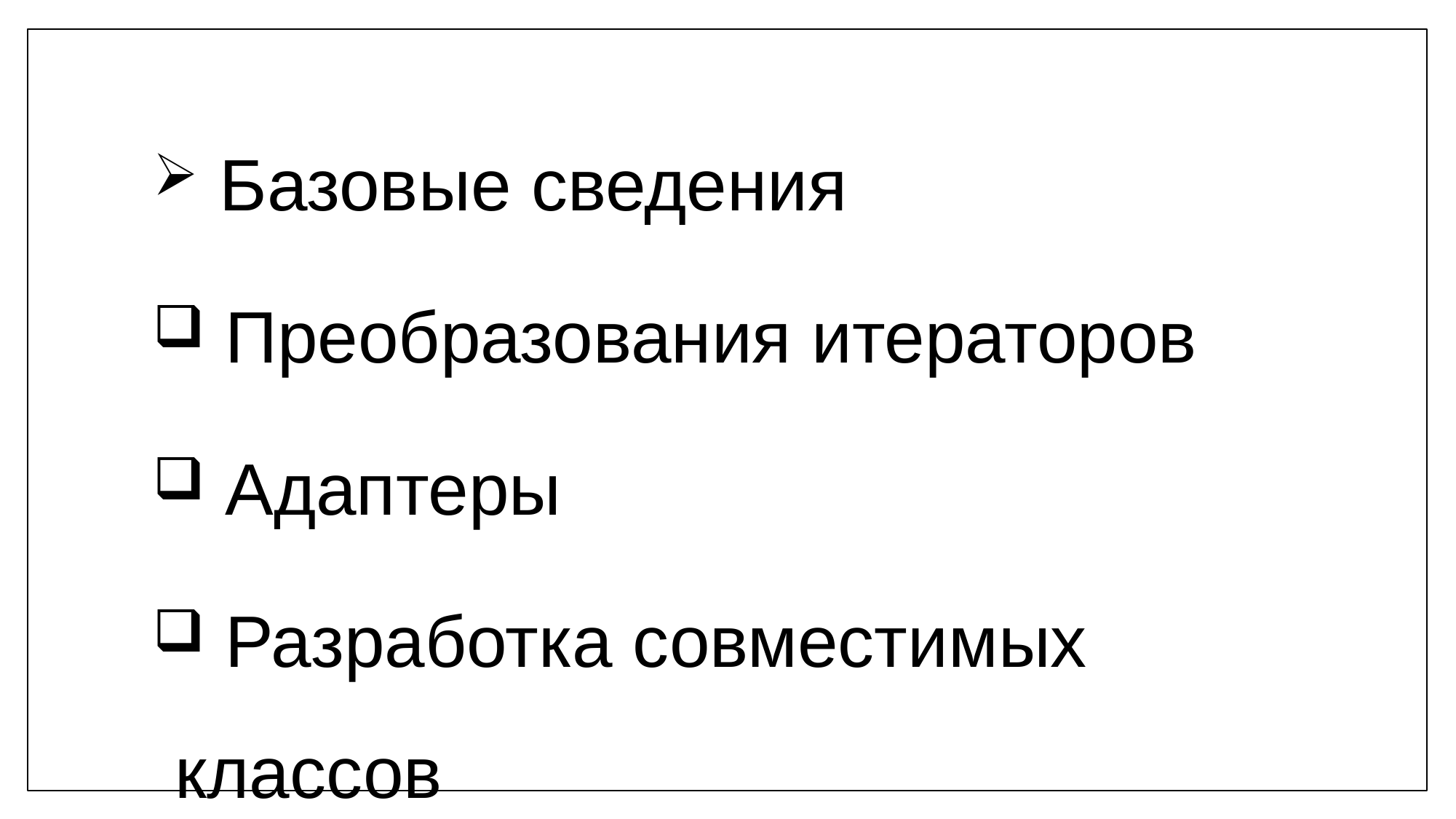

Базовые сведения
 Преобразования итераторов
 Адаптеры
 Разработка совместимых классов